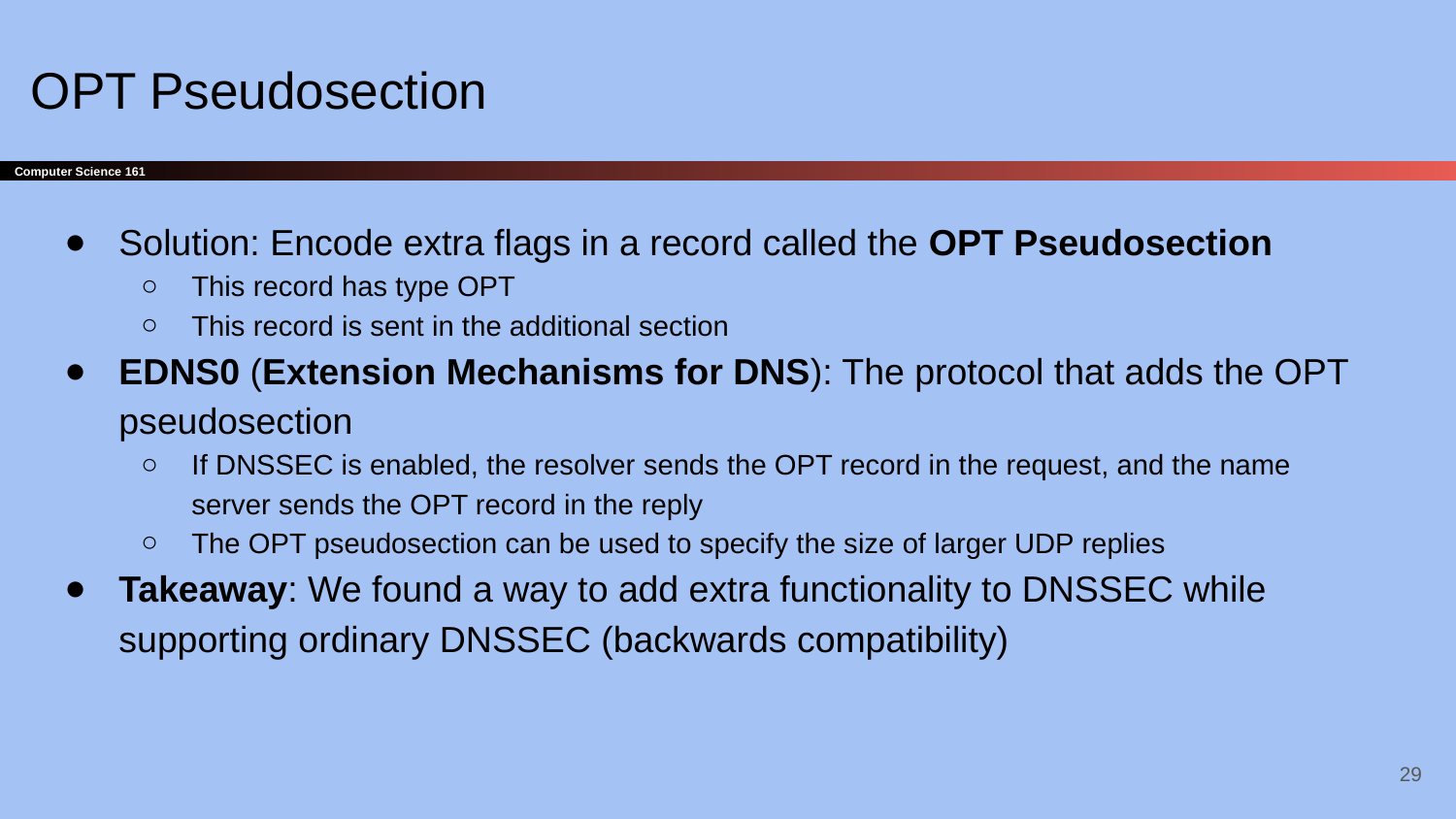

# OPT Pseudosection
Solution: Encode extra flags in a record called the OPT Pseudosection
This record has type OPT
This record is sent in the additional section
EDNS0 (Extension Mechanisms for DNS): The protocol that adds the OPT pseudosection
If DNSSEC is enabled, the resolver sends the OPT record in the request, and the name server sends the OPT record in the reply
The OPT pseudosection can be used to specify the size of larger UDP replies
Takeaway: We found a way to add extra functionality to DNSSEC while supporting ordinary DNSSEC (backwards compatibility)
29